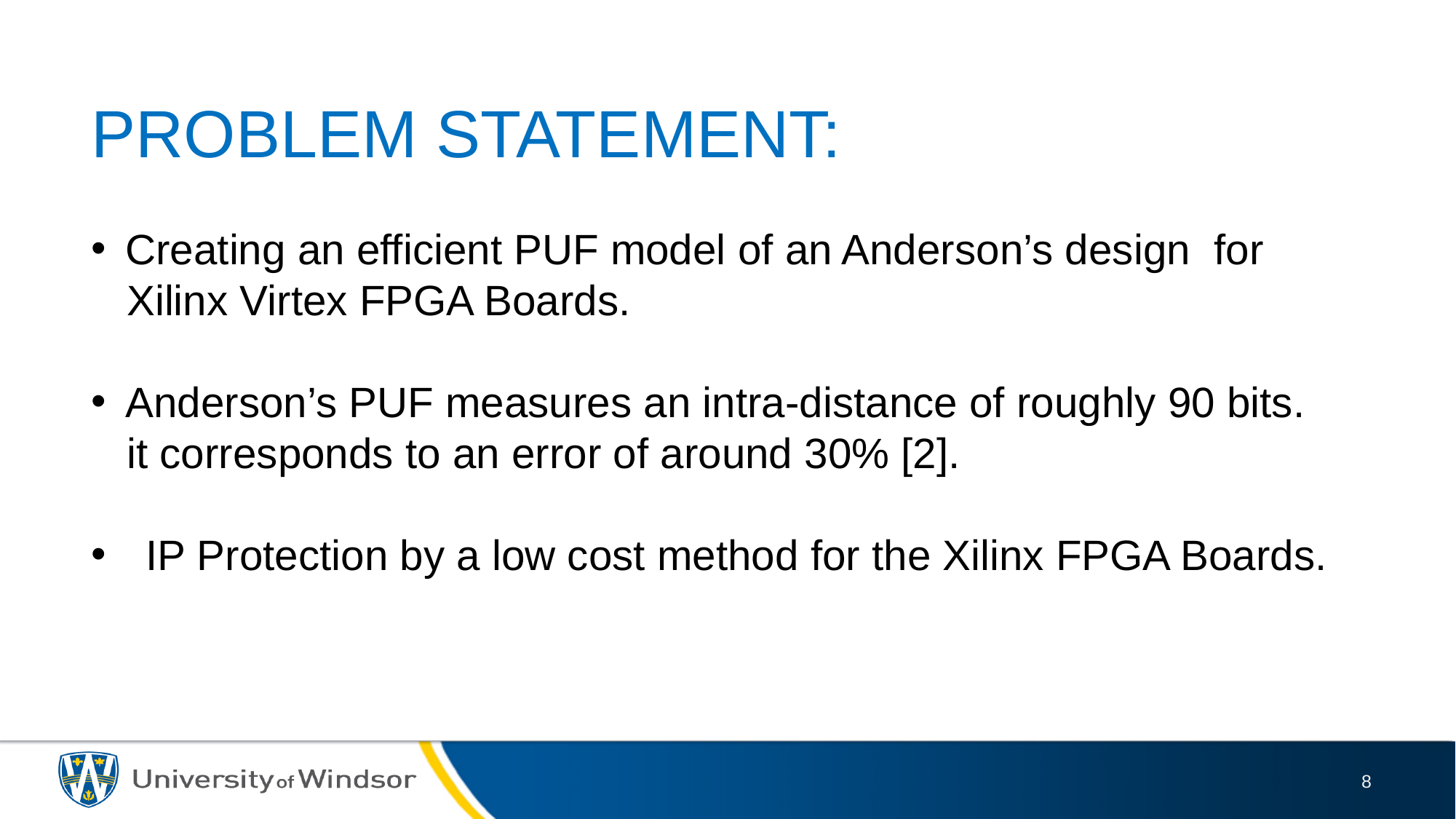

PROBLEM STATEMENT:

Creating an efficient PUF model of an Anderson’s design  for
   Xilinx Virtex FPGA Boards.

Anderson’s PUF measures an intra-distance of roughly 90 bits.
   it corresponds to an error of around 30% [2].

IP Protection by a low cost method for the Xilinx FPGA Boards.

8